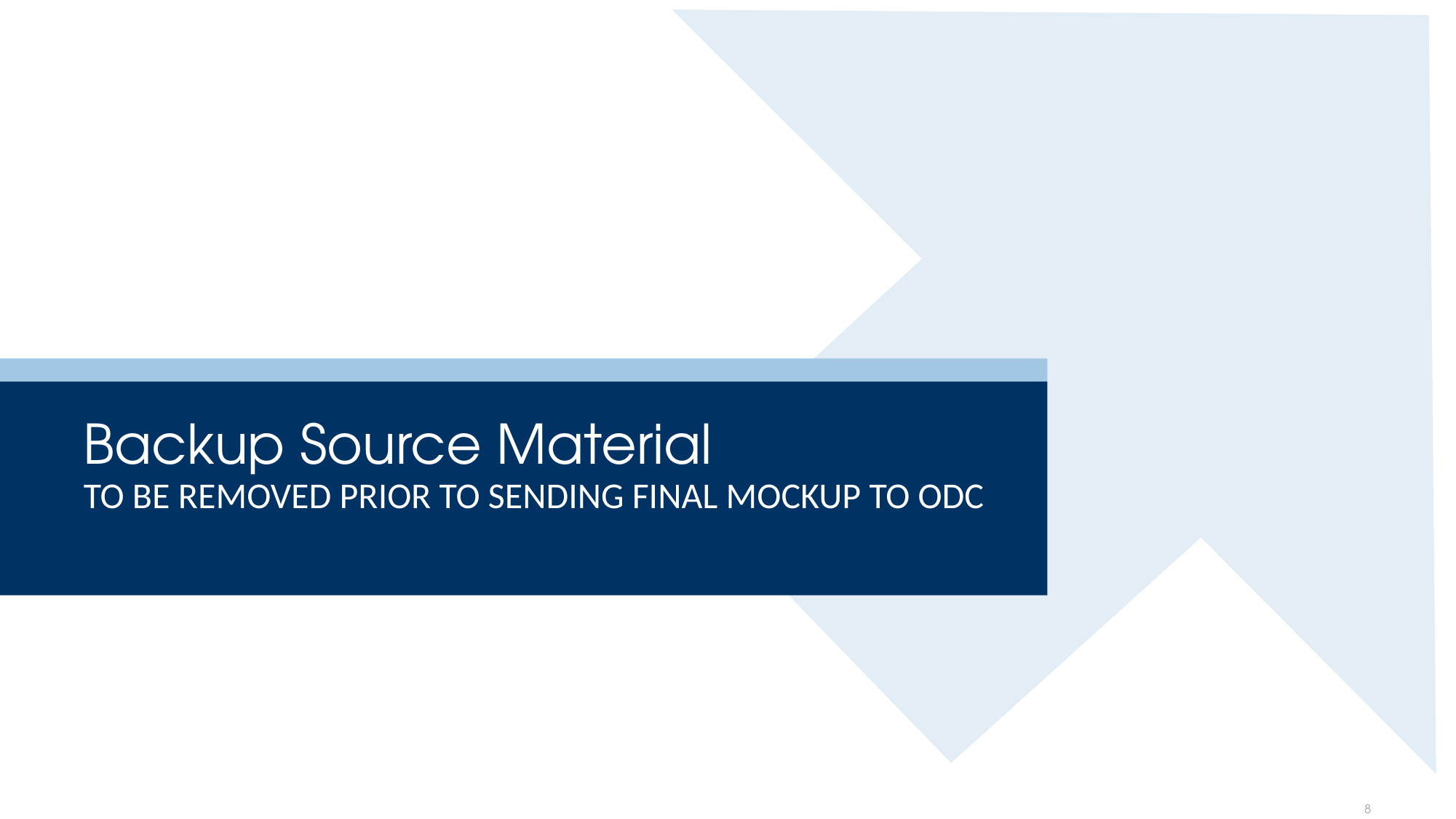

# Backup Source Material
To be removed prior to sending final mockup to ODC
8